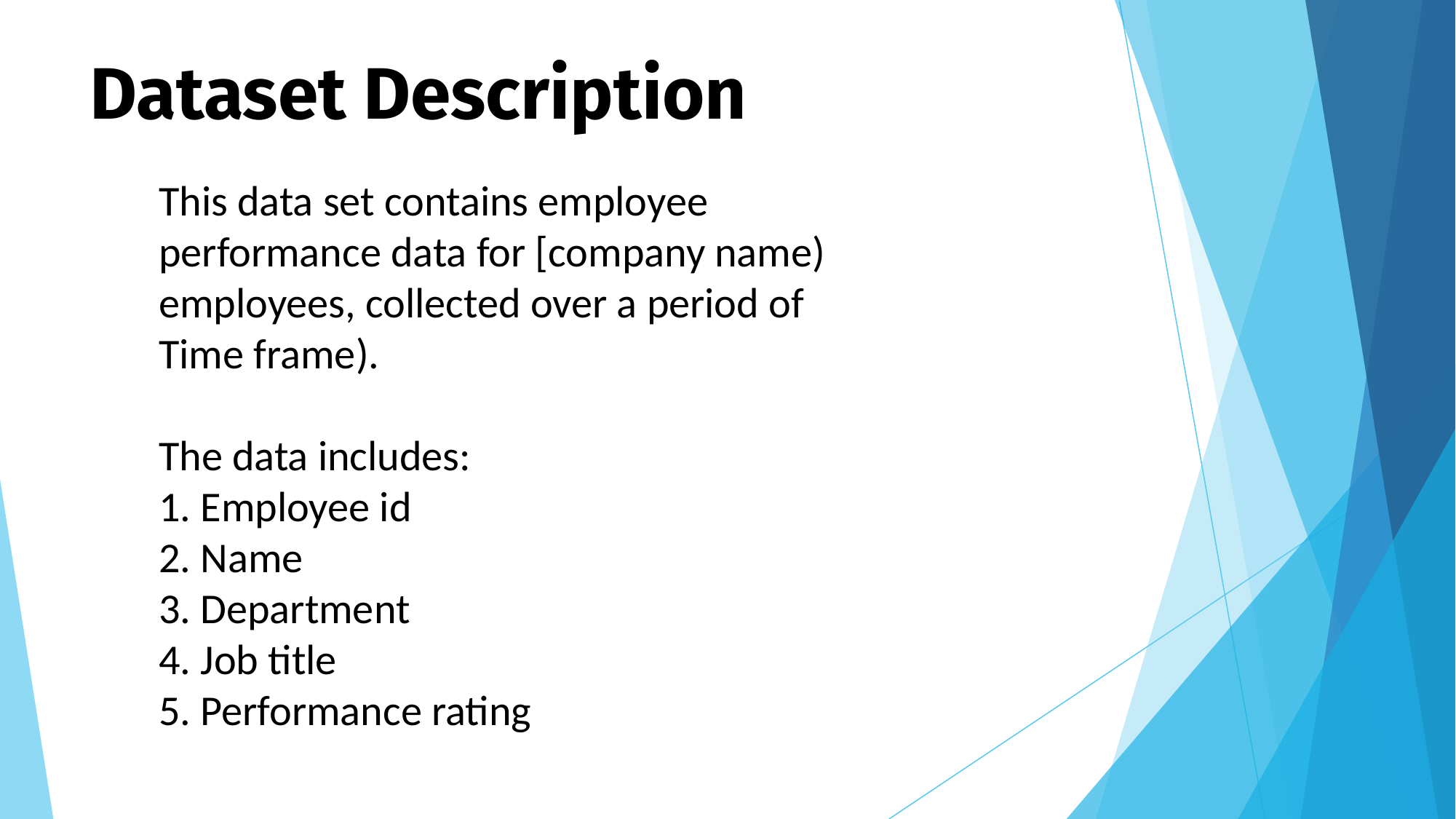

# Dataset Description
This data set contains employee performance data for [company name) employees, collected over a period of Time frame).

The data includes:
1. Employee id
2. Name
3. Department
4. Job title
5. Performance rating